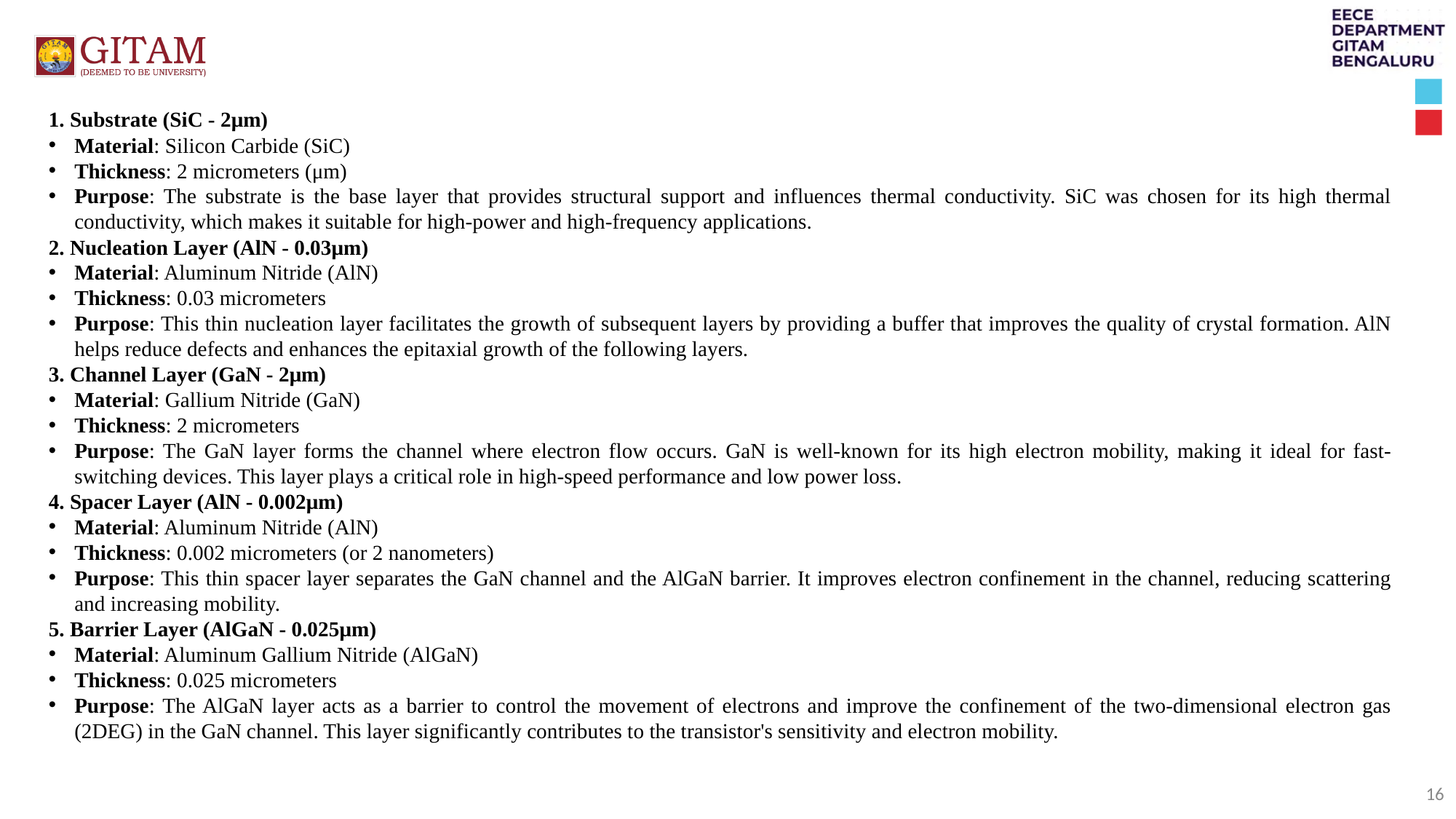

1. Substrate (SiC - 2μm)
Material: Silicon Carbide (SiC)
Thickness: 2 micrometers (μm)
Purpose: The substrate is the base layer that provides structural support and influences thermal conductivity. SiC was chosen for its high thermal conductivity, which makes it suitable for high-power and high-frequency applications.
2. Nucleation Layer (AlN - 0.03μm)
Material: Aluminum Nitride (AlN)
Thickness: 0.03 micrometers
Purpose: This thin nucleation layer facilitates the growth of subsequent layers by providing a buffer that improves the quality of crystal formation. AlN helps reduce defects and enhances the epitaxial growth of the following layers.
3. Channel Layer (GaN - 2μm)
Material: Gallium Nitride (GaN)
Thickness: 2 micrometers
Purpose: The GaN layer forms the channel where electron flow occurs. GaN is well-known for its high electron mobility, making it ideal for fast-switching devices. This layer plays a critical role in high-speed performance and low power loss.
4. Spacer Layer (AlN - 0.002μm)
Material: Aluminum Nitride (AlN)
Thickness: 0.002 micrometers (or 2 nanometers)
Purpose: This thin spacer layer separates the GaN channel and the AlGaN barrier. It improves electron confinement in the channel, reducing scattering and increasing mobility.
5. Barrier Layer (AlGaN - 0.025μm)
Material: Aluminum Gallium Nitride (AlGaN)
Thickness: 0.025 micrometers
Purpose: The AlGaN layer acts as a barrier to control the movement of electrons and improve the confinement of the two-dimensional electron gas (2DEG) in the GaN channel. This layer significantly contributes to the transistor's sensitivity and electron mobility.

16